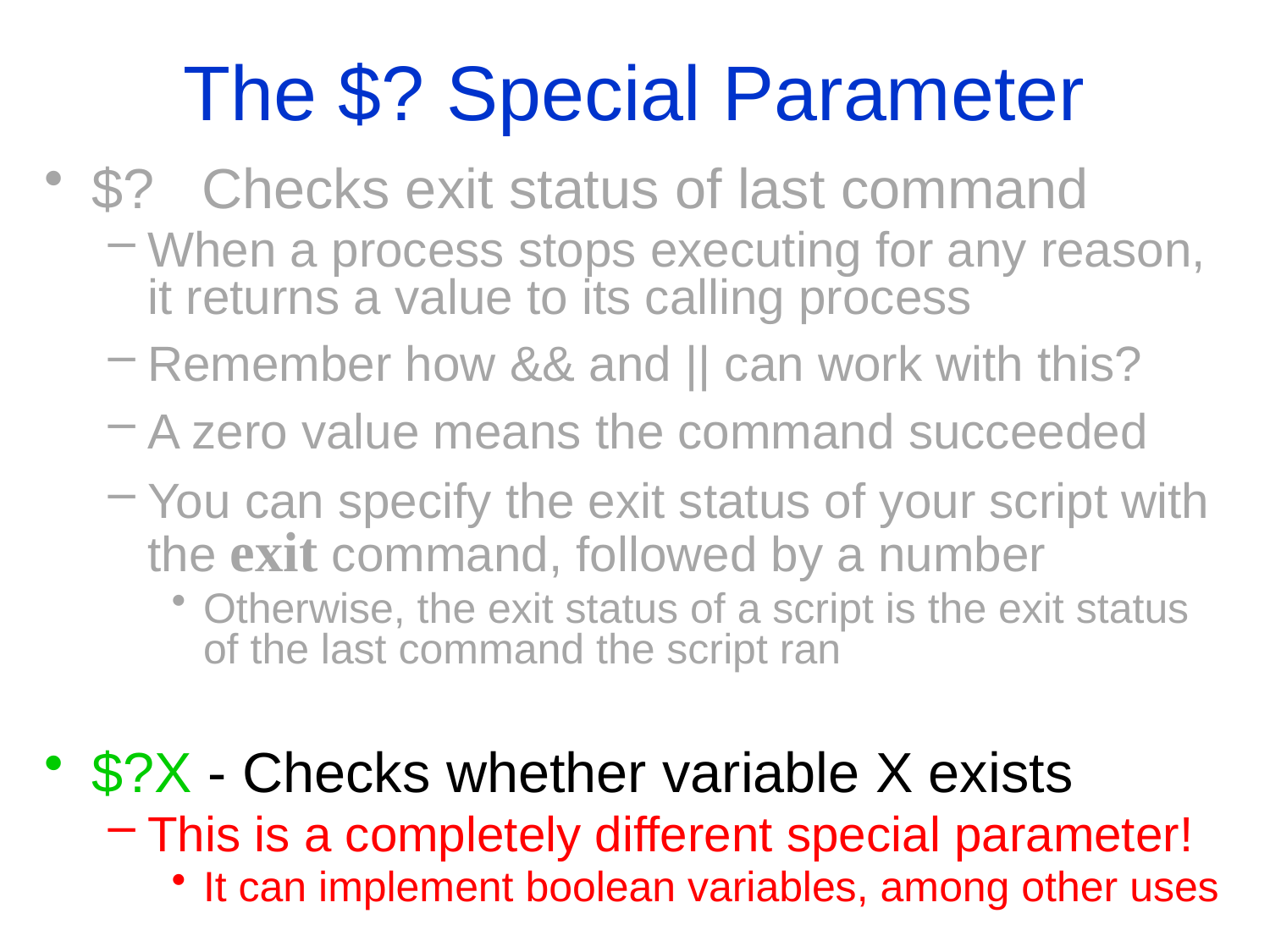

The $? Special Parameter
$?   Checks exit status of last command
When a process stops executing for any reason, it returns a value to its calling process
Remember how && and || can work with this?
A zero value means the command succeeded
You can specify the exit status of your script with the exit command, followed by a number
Otherwise, the exit status of a script is the exit status
of the last command the script ran

$?X - Checks whether variable X exists
This is a completely different special parameter!
It can implement boolean variables, among other uses